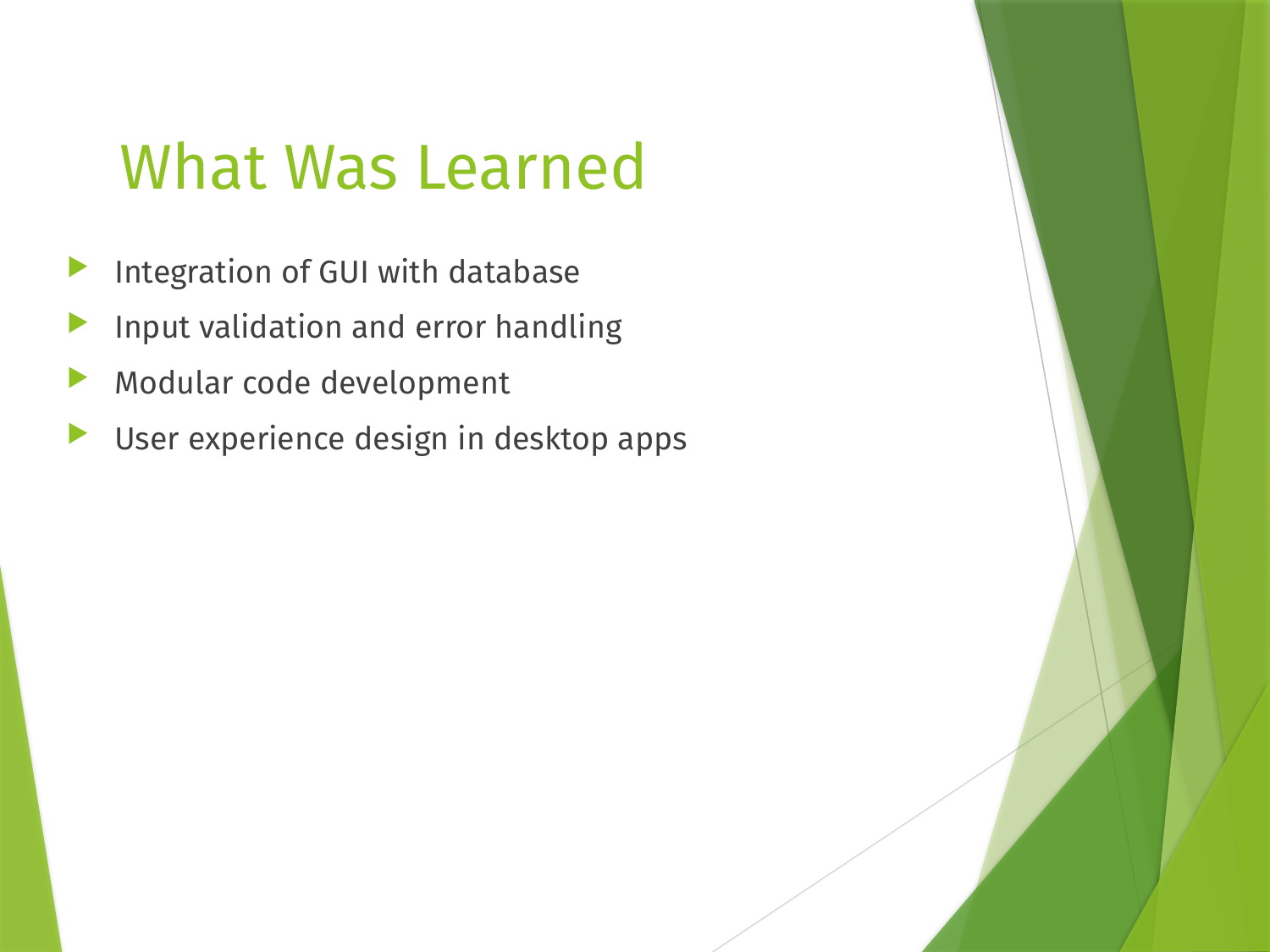

# What Was Learned

Integration of GUI with database
Input validation and error handling
Modular code development
User experience design in desktop apps